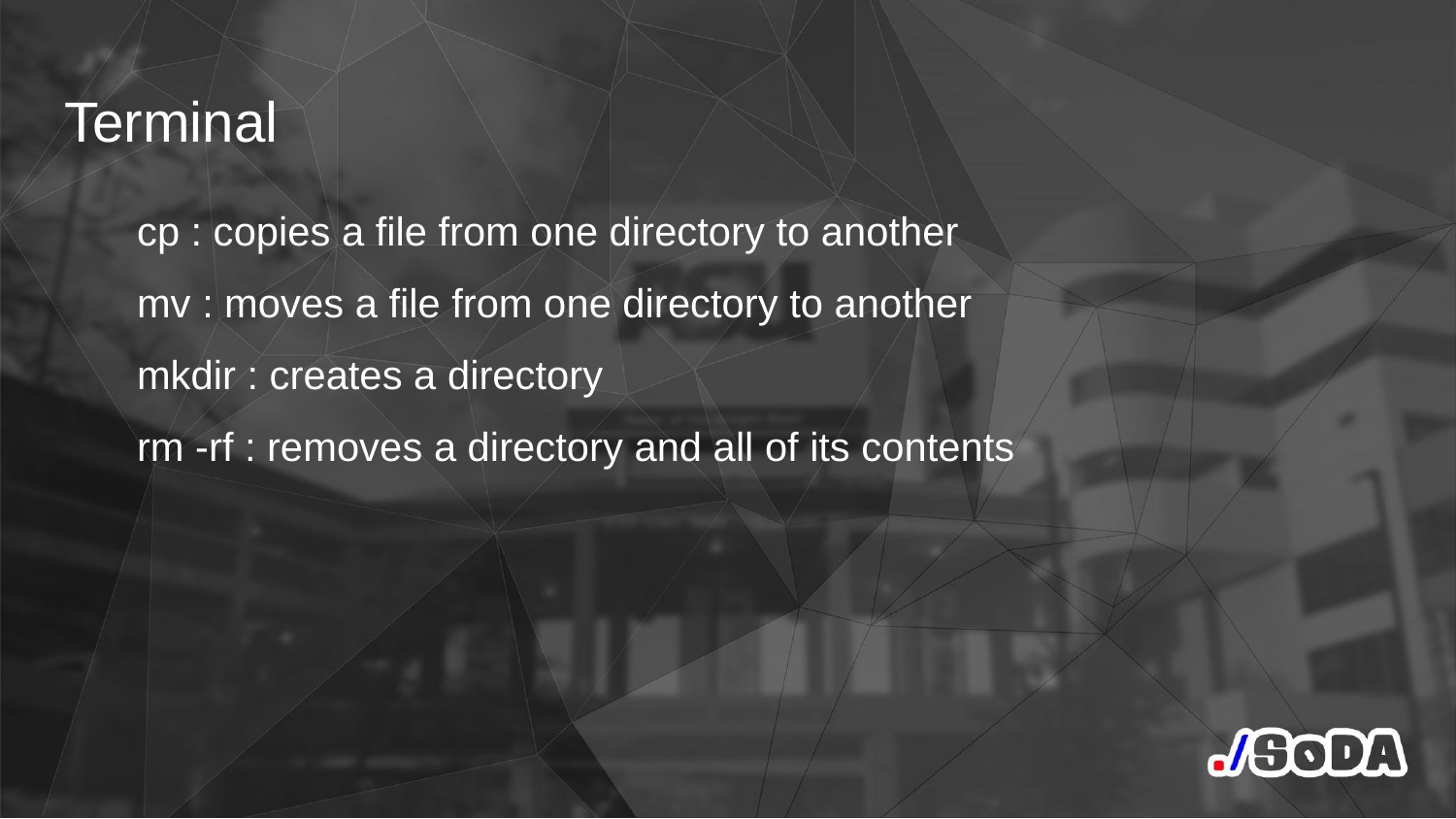

# Terminal
cp : copies a file from one directory to another
mv : moves a file from one directory to another
mkdir : creates a directory
rm -rf : removes a directory and all of its contents